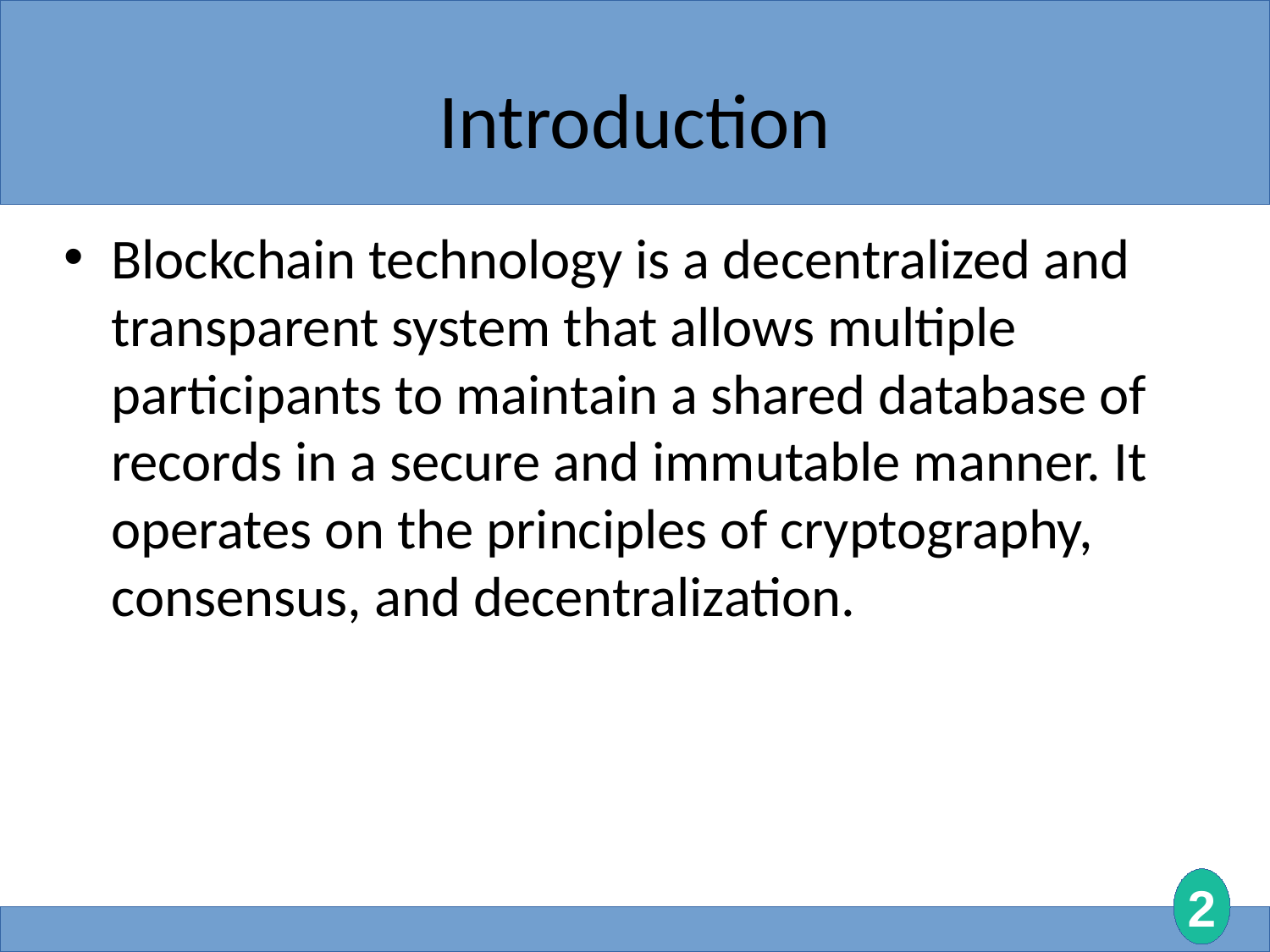

# Introduction
Blockchain technology is a decentralized and transparent system that allows multiple participants to maintain a shared database of records in a secure and immutable manner. It operates on the principles of cryptography, consensus, and decentralization.